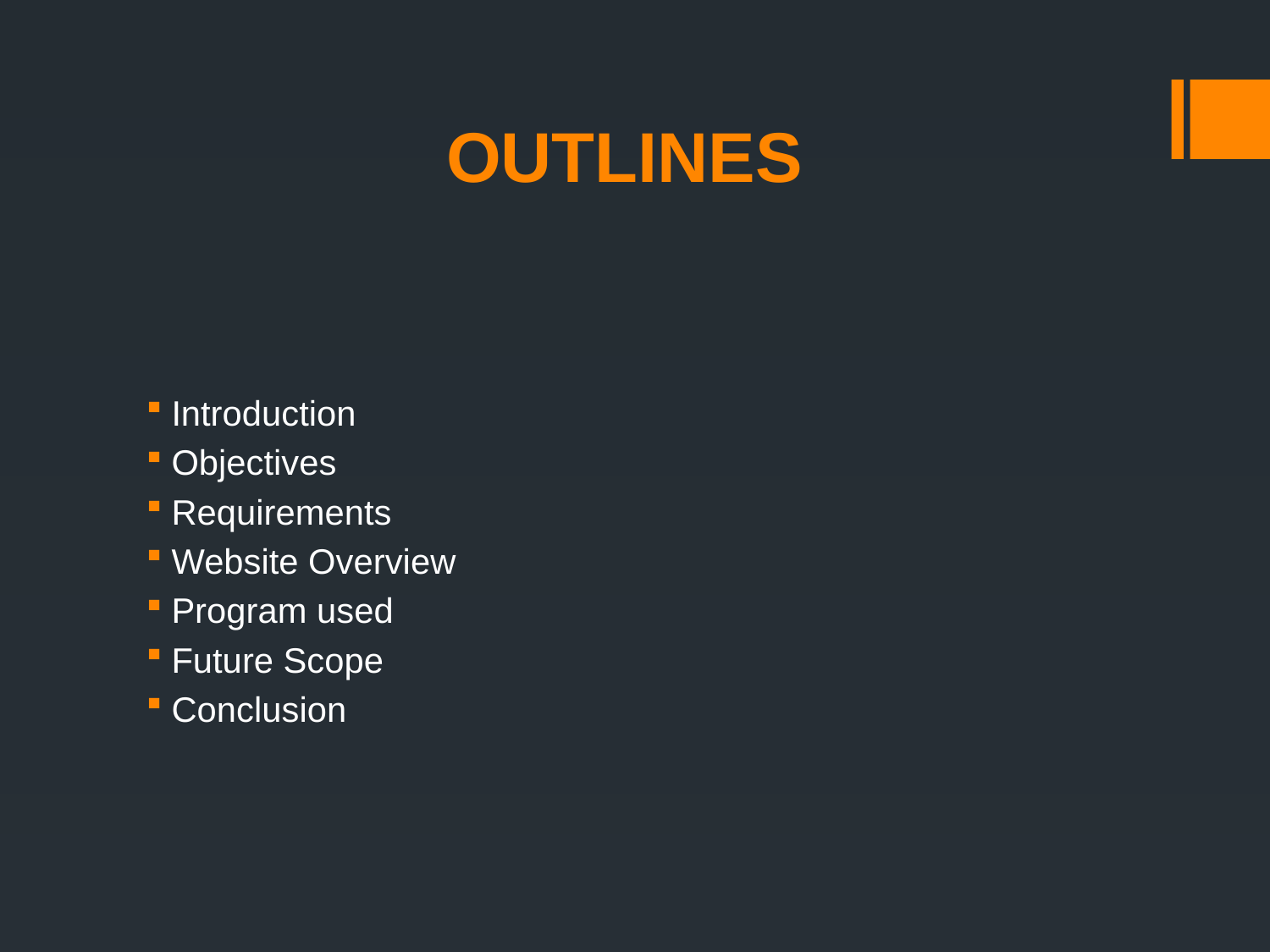

# OUTLINES
Introduction
Objectives
Requirements
Website Overview
Program used
Future Scope
Conclusion